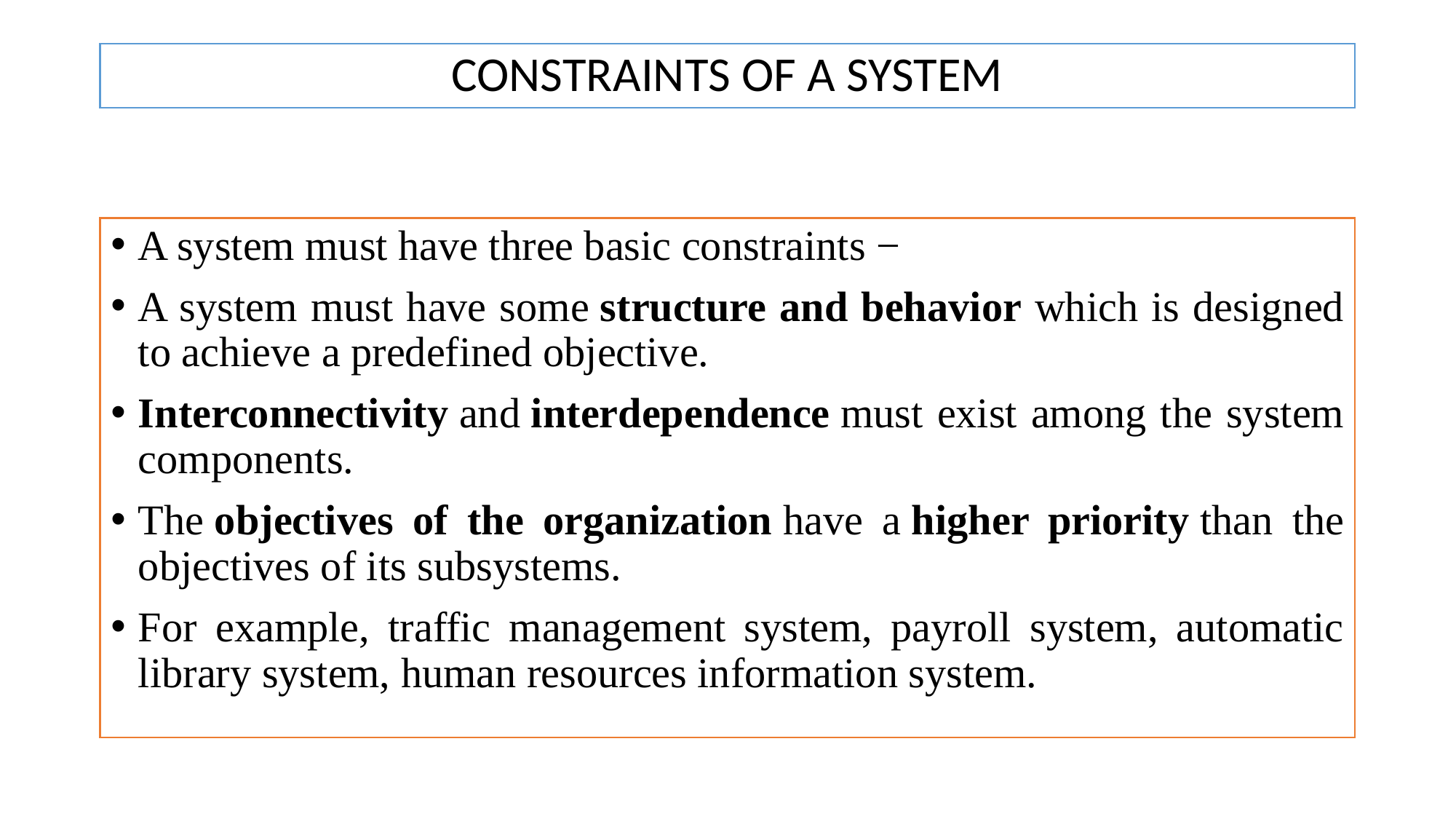

# CONSTRAINTS OF A SYSTEM
A system must have three basic constraints −
A system must have some structure and behavior which is designed to achieve a predefined objective.
Interconnectivity and interdependence must exist among the system components.
The objectives of the organization have a higher priority than the objectives of its subsystems.
For example, traffic management system, payroll system, automatic library system, human resources information system.